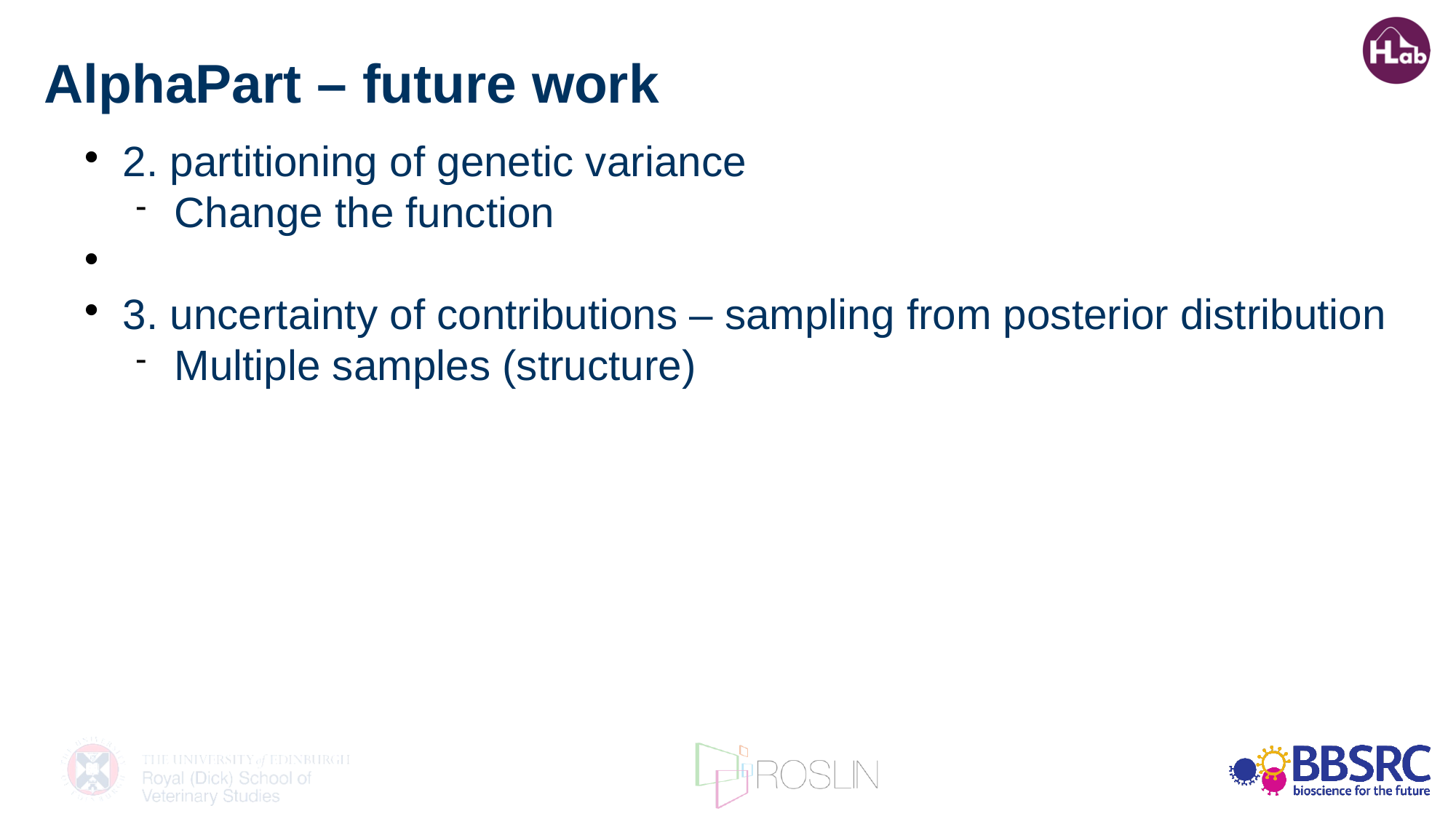

AlphaPart – future work
2. partitioning of genetic variance
Change the function

3. uncertainty of contributions – sampling from posterior distribution
Multiple samples (structure)